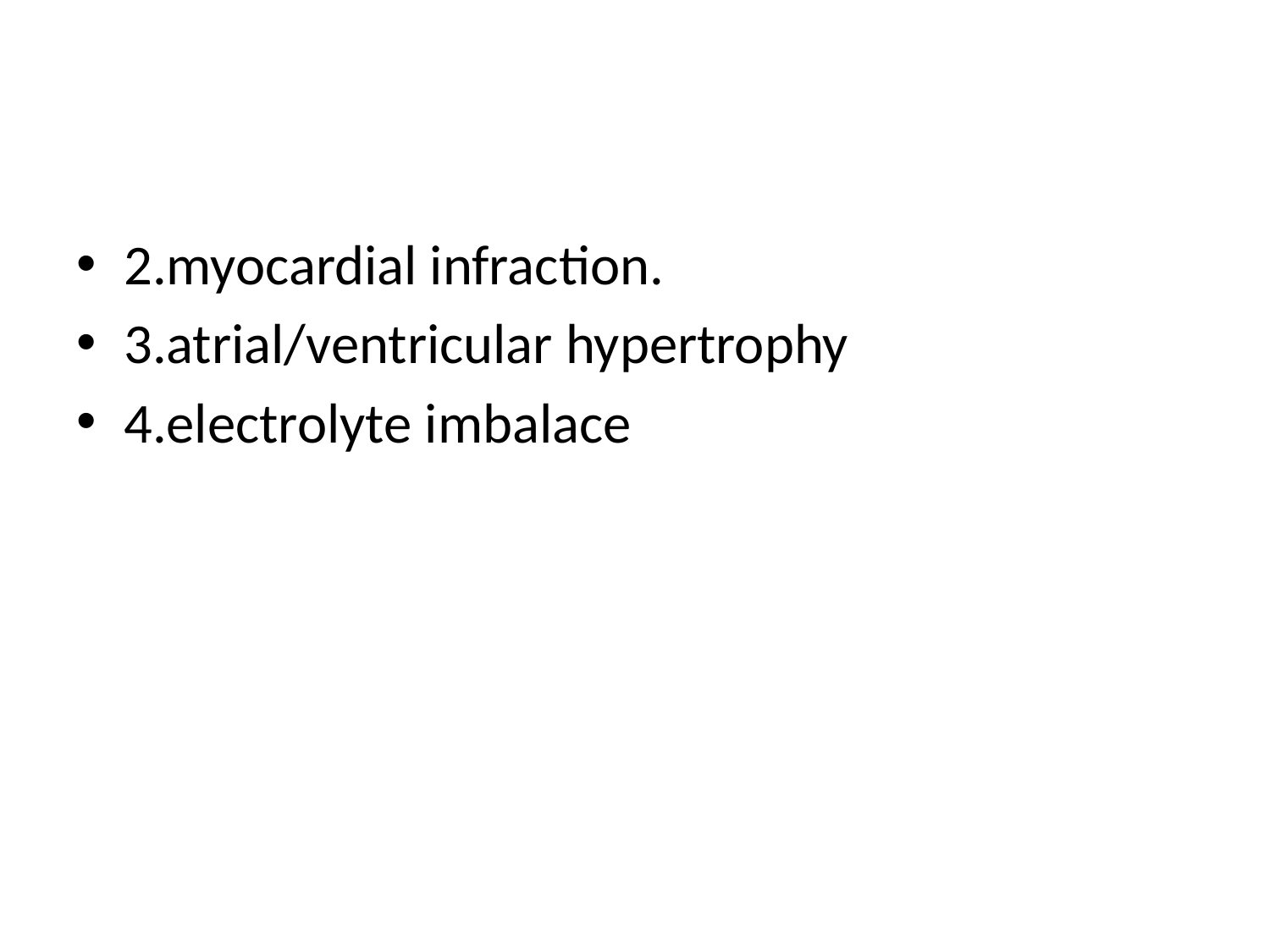

#
2.myocardial infraction.
3.atrial/ventricular hypertrophy
4.electrolyte imbalace